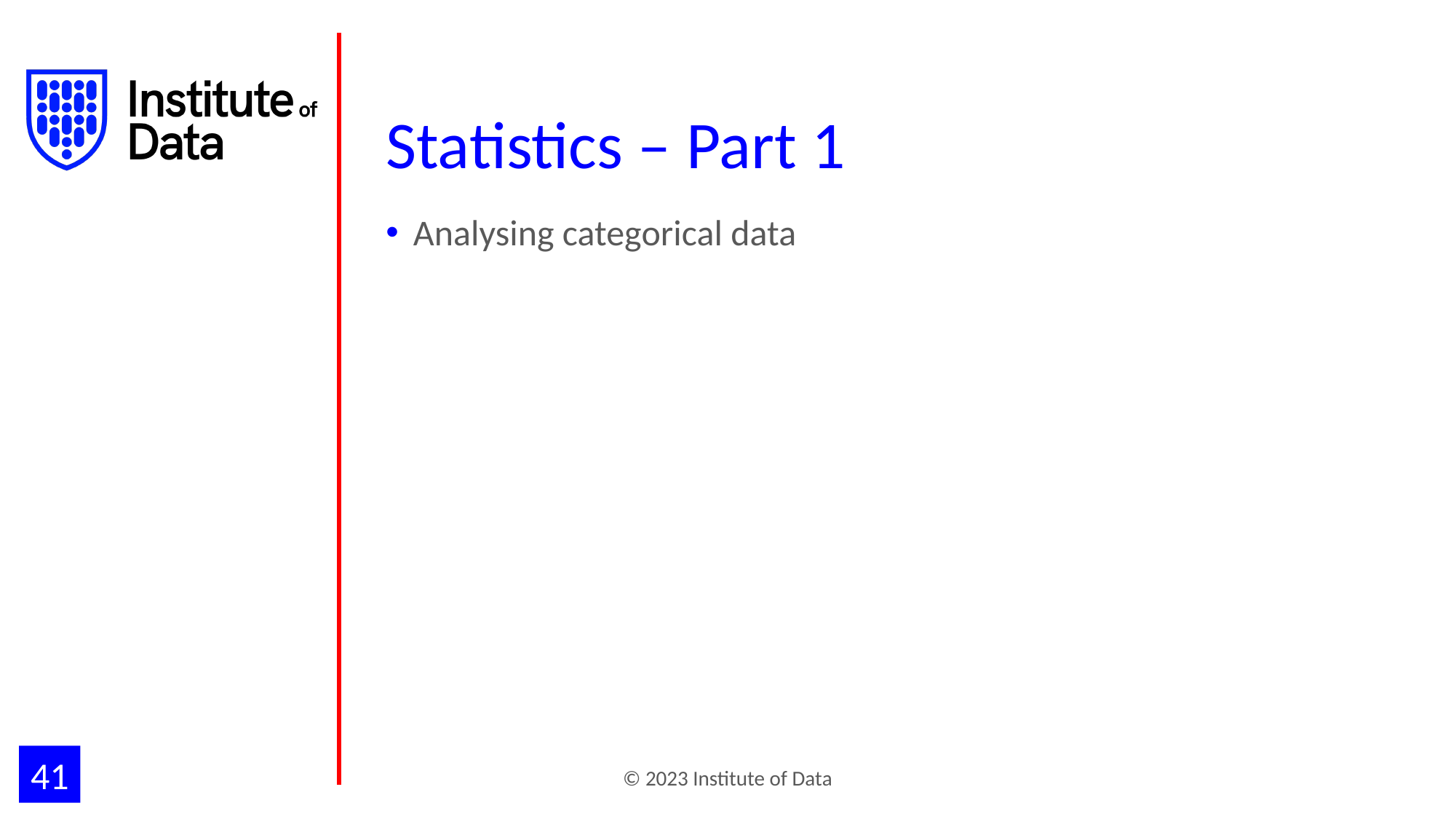

# Statistics – Part 1
Analysing categorical data
Analysing one categorical variable
Two-way tables: Analysing categorical data
Distributions in two-way tables